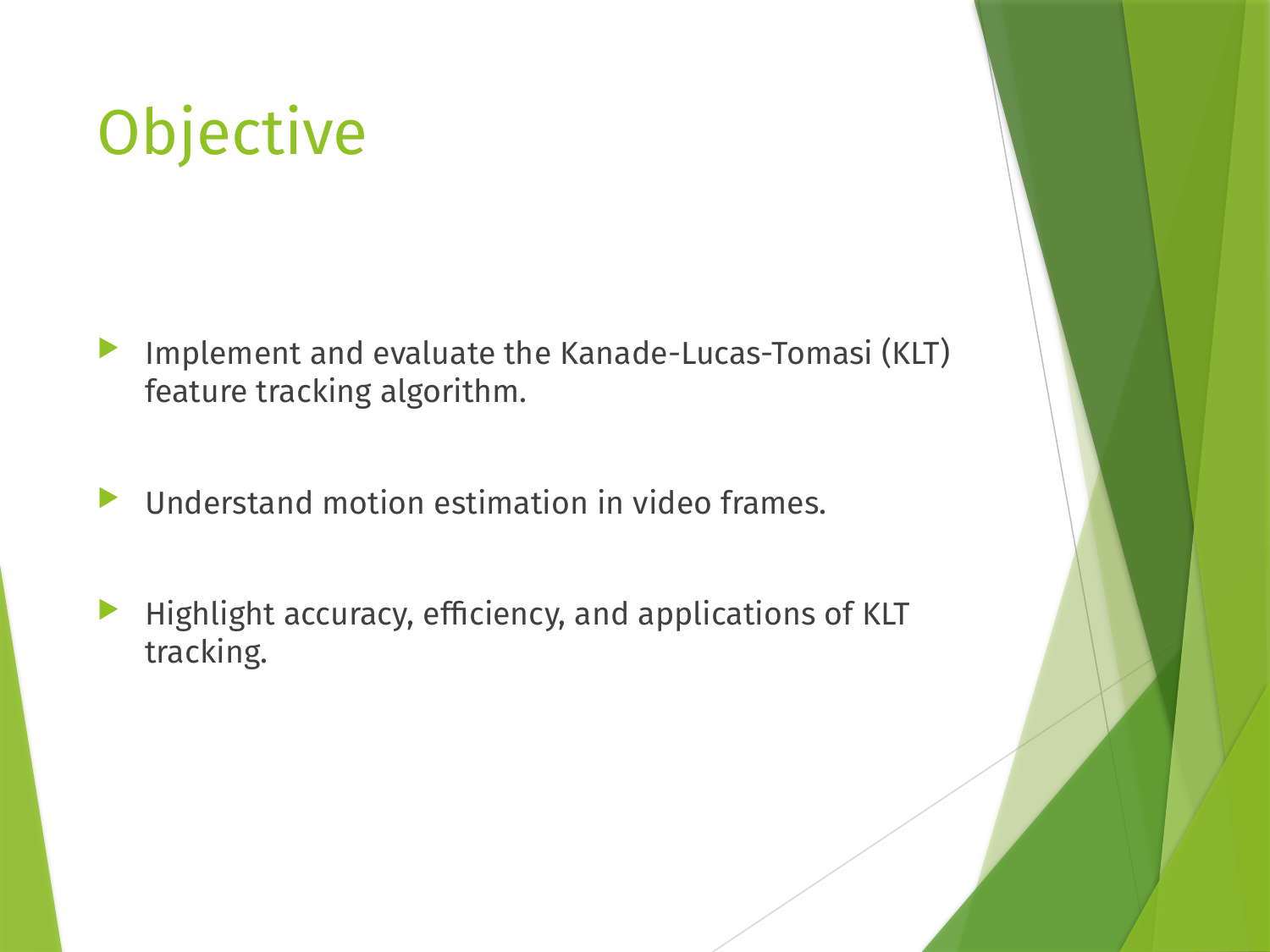

# Objective

Implement and evaluate the Kanade-Lucas-Tomasi (KLT) feature tracking algorithm.

Understand motion estimation in video frames.

Highlight accuracy, efficiency, and applications of KLT tracking.